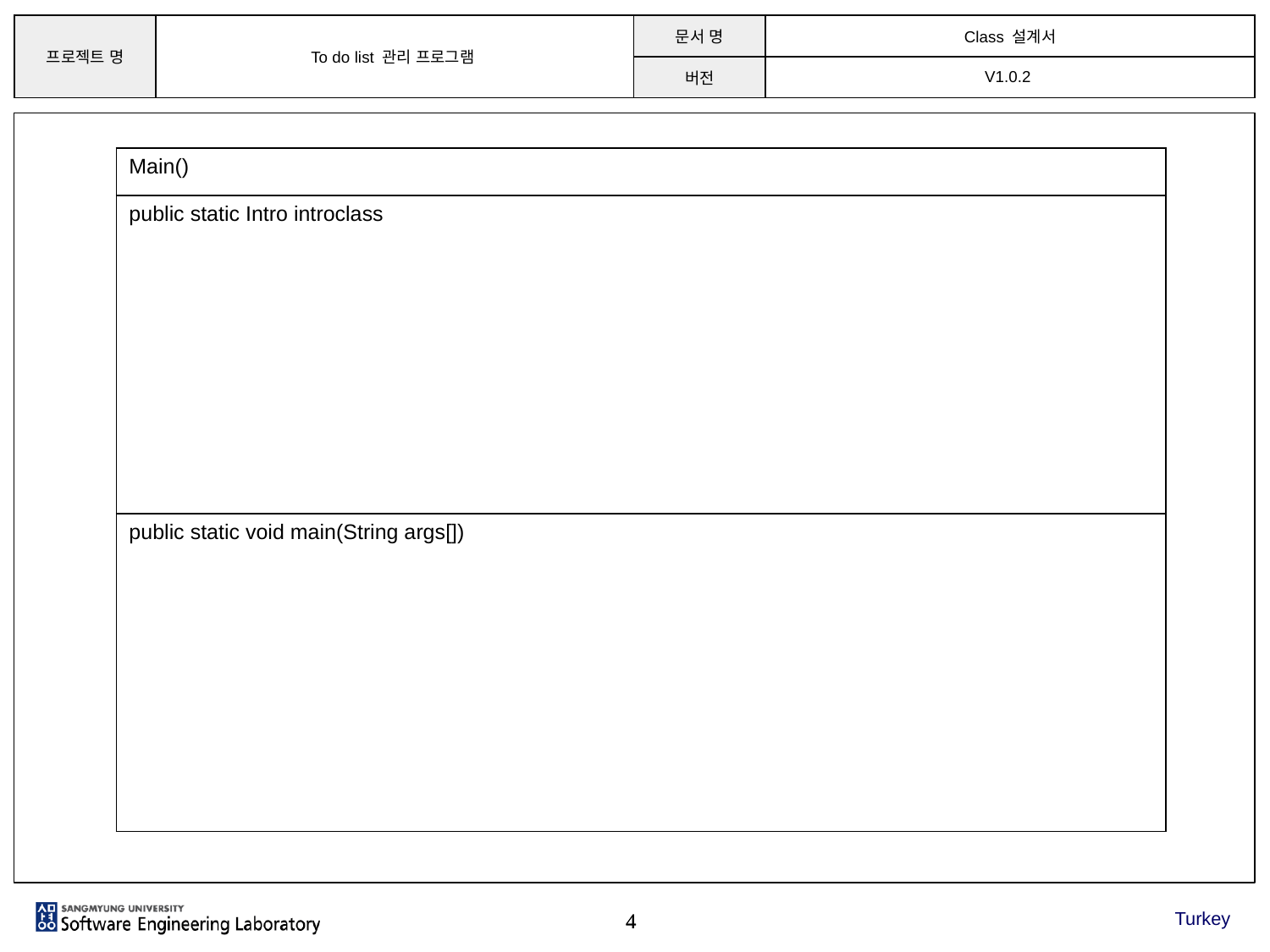

| Main() |
| --- |
| public static Intro introclass |
| public static void main(String args[]) |
Turkey